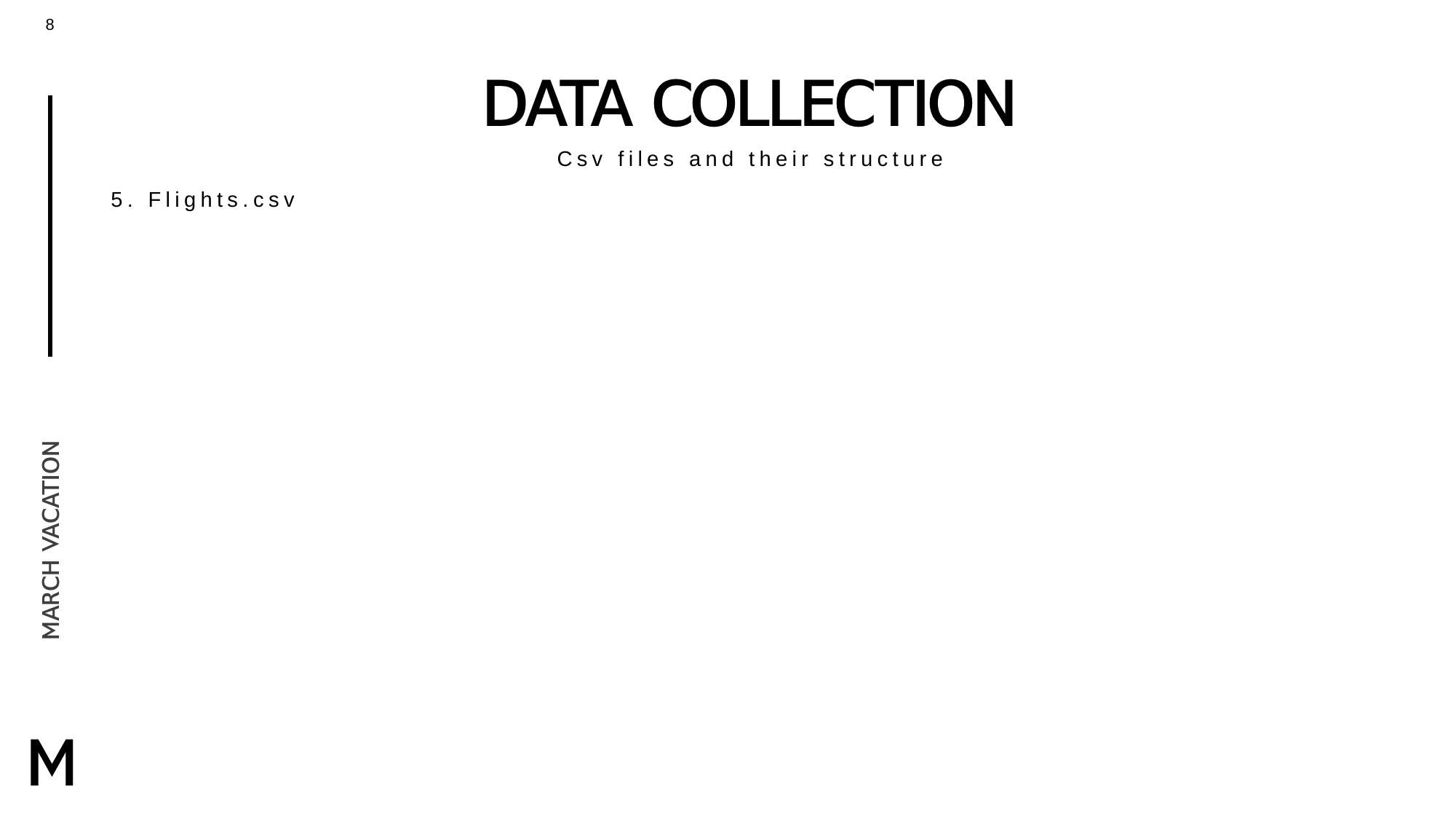

# Data collection
Csv files and their structure
5. Flights.csv

March vacation
M